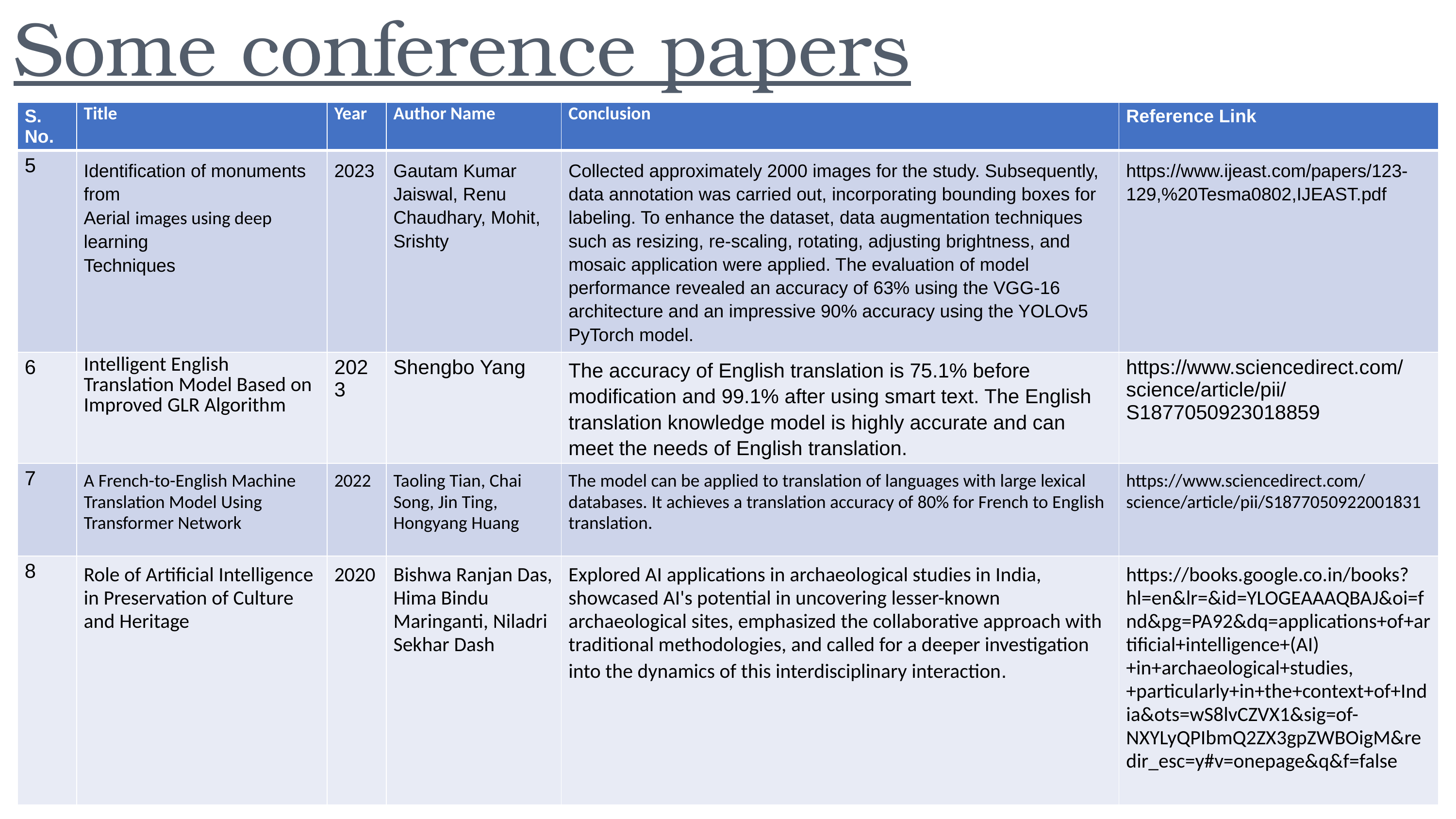

Some conference papers
| S. No. | Title | Year | Author Name | Conclusion | Reference Link |
| --- | --- | --- | --- | --- | --- |
| 5 | Identification of monuments from Aerial images using deep learning Techniques | 2023 | Gautam Kumar Jaiswal, Renu Chaudhary, Mohit, Srishty | Collected approximately 2000 images for the study. Subsequently, data annotation was carried out, incorporating bounding boxes for labeling. To enhance the dataset, data augmentation techniques such as resizing, re-scaling, rotating, adjusting brightness, and mosaic application were applied. The evaluation of model performance revealed an accuracy of 63% using the VGG-16 architecture and an impressive 90% accuracy using the YOLOv5 PyTorch model. | https://www.ijeast.com/papers/123-129,%20Tesma0802,IJEAST.pdf |
| 6 | Intelligent English Translation Model Based on Improved GLR Algorithm | 2023 | Shengbo Yang | The accuracy of English translation is 75.1% before modification and 99.1% after using smart text. The English translation knowledge model is highly accurate and can meet the needs of English translation. | https://www.sciencedirect.com/science/article/pii/S1877050923018859 |
| 7 | A French-to-English Machine Translation Model Using Transformer Network | 2022 | Taoling Tian, Chai Song, Jin Ting, Hongyang Huang | The model can be applied to translation of languages with large lexical databases. It achieves a translation accuracy of 80% for French to English translation. | https://www.sciencedirect.com/science/article/pii/S1877050922001831 |
| 8 | Role of Artificial Intelligence in Preservation of Culture and Heritage | 2020 | Bishwa Ranjan Das, Hima Bindu Maringanti, Niladri Sekhar Dash | Explored AI applications in archaeological studies in India, showcased AI's potential in uncovering lesser-known archaeological sites, emphasized the collaborative approach with traditional methodologies, and called for a deeper investigation into the dynamics of this interdisciplinary interaction. | https://books.google.co.in/books?hl=en&lr=&id=YLOGEAAAQBAJ&oi=fnd&pg=PA92&dq=applications+of+artificial+intelligence+(AI)+in+archaeological+studies,+particularly+in+the+context+of+India&ots=wS8lvCZVX1&sig=of-NXYLyQPIbmQ2ZX3gpZWBOigM&redir\_esc=y#v=onepage&q&f=false |